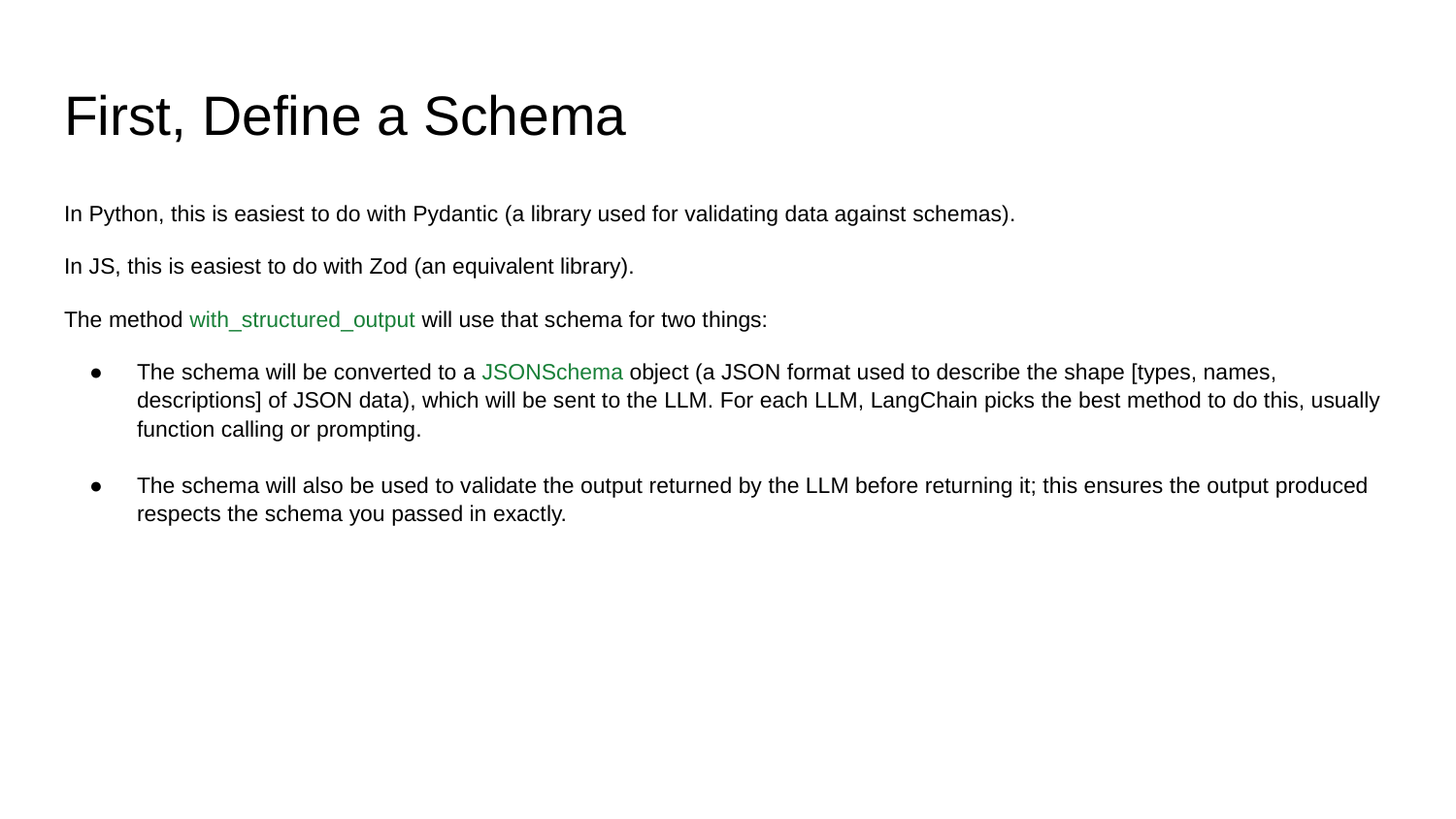

# First, Define a Schema
In Python, this is easiest to do with Pydantic (a library used for validating data against schemas).
In JS, this is easiest to do with Zod (an equivalent library).
The method with_structured_output will use that schema for two things:
The schema will be converted to a JSONSchema object (a JSON format used to describe the shape [types, names, descriptions] of JSON data), which will be sent to the LLM. For each LLM, LangChain picks the best method to do this, usually function calling or prompting.
The schema will also be used to validate the output returned by the LLM before returning it; this ensures the output produced respects the schema you passed in exactly.